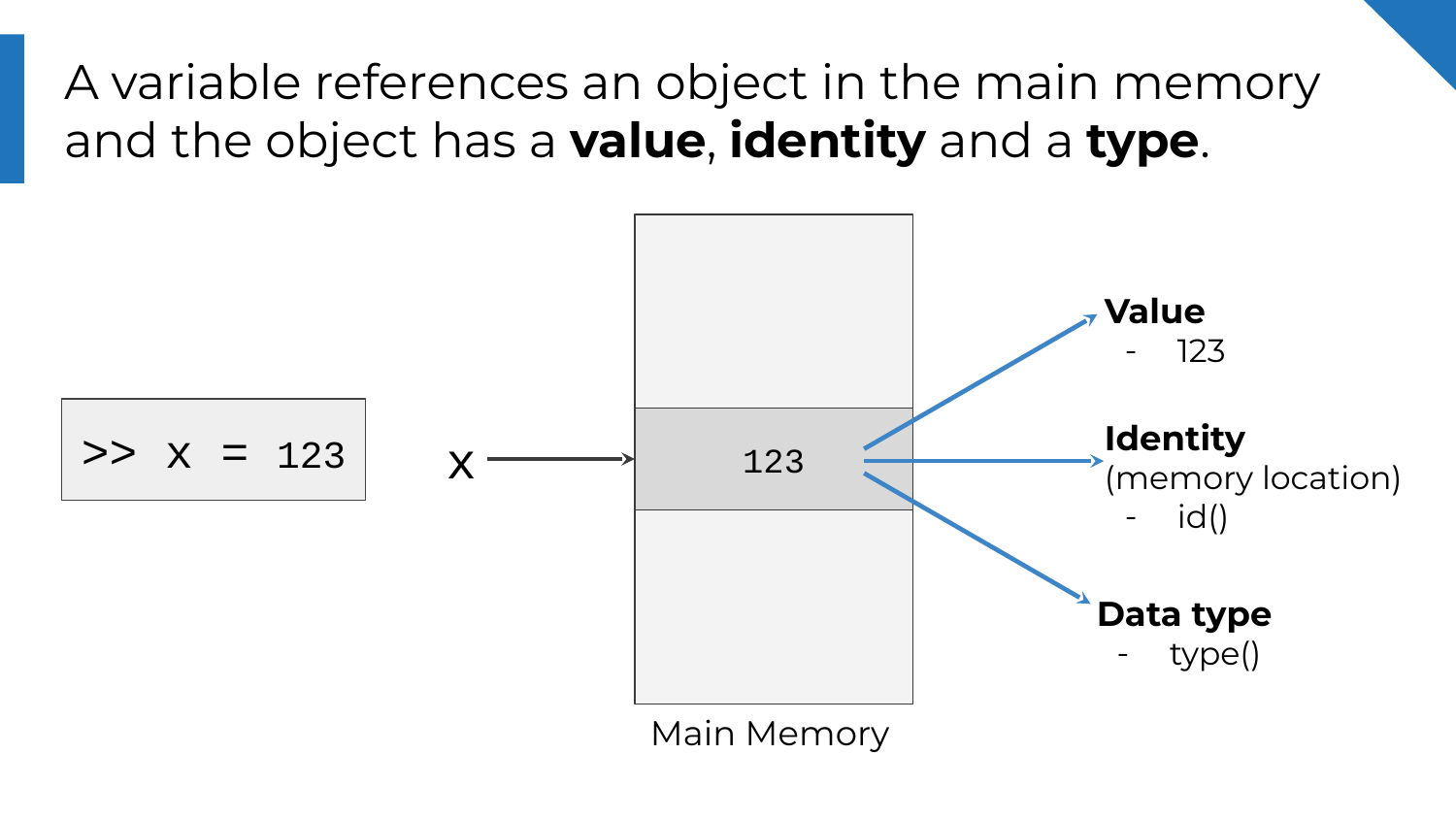

# A variable references an object in the main memory and the object has a value, identity and a type.

Main Memory
Value
123
Identity
(memory location)
id()
Data type
type()
>> x = 123
123
x